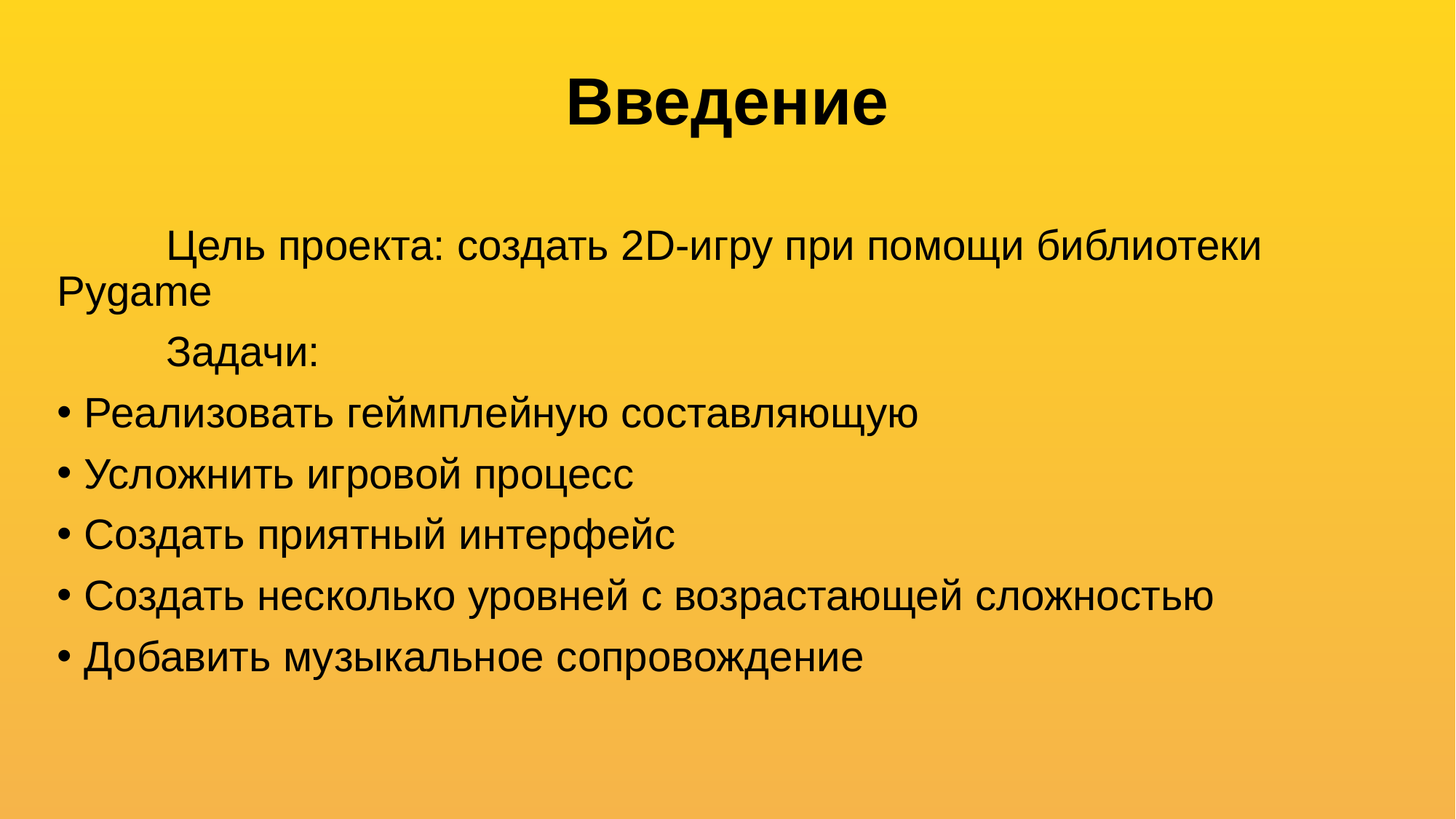

# Введение
	Цель проекта: создать 2D-игру при помощи библиотеки Pygame
	Задачи:
Реализовать геймплейную составляющую
Усложнить игровой процесс
Создать приятный интерфейс
Создать несколько уровней с возрастающей сложностью
Добавить музыкальное сопровождение